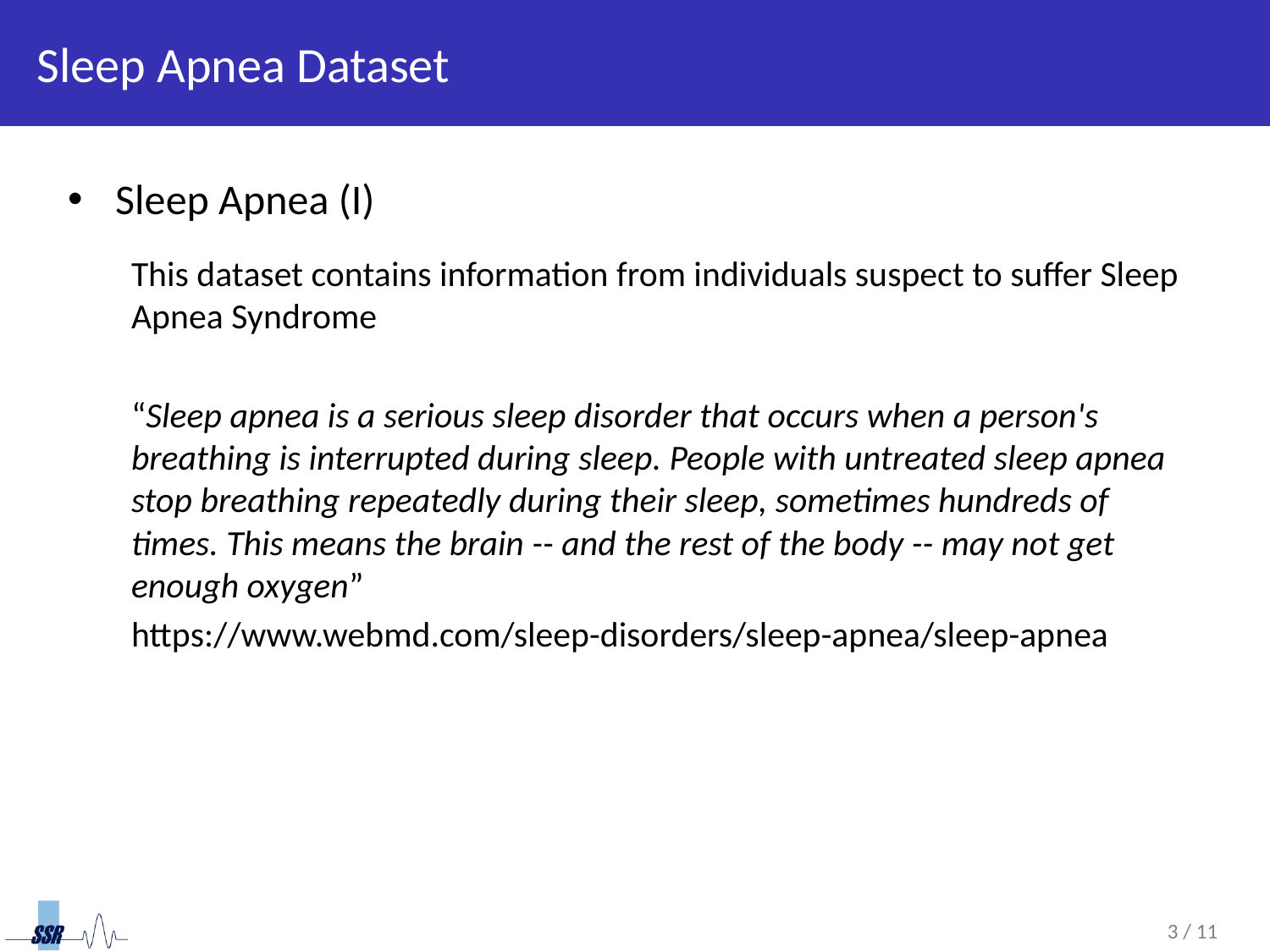

# Sleep Apnea Dataset
Sleep Apnea (I)
This dataset contains information from individuals suspect to suffer Sleep Apnea Syndrome

“Sleep apnea is a serious sleep disorder that occurs when a person's breathing is interrupted during sleep. People with untreated sleep apnea stop breathing repeatedly during their sleep, sometimes hundreds of times. This means the brain -- and the rest of the body -- may not get enough oxygen”
https://www.webmd.com/sleep-disorders/sleep-apnea/sleep-apnea